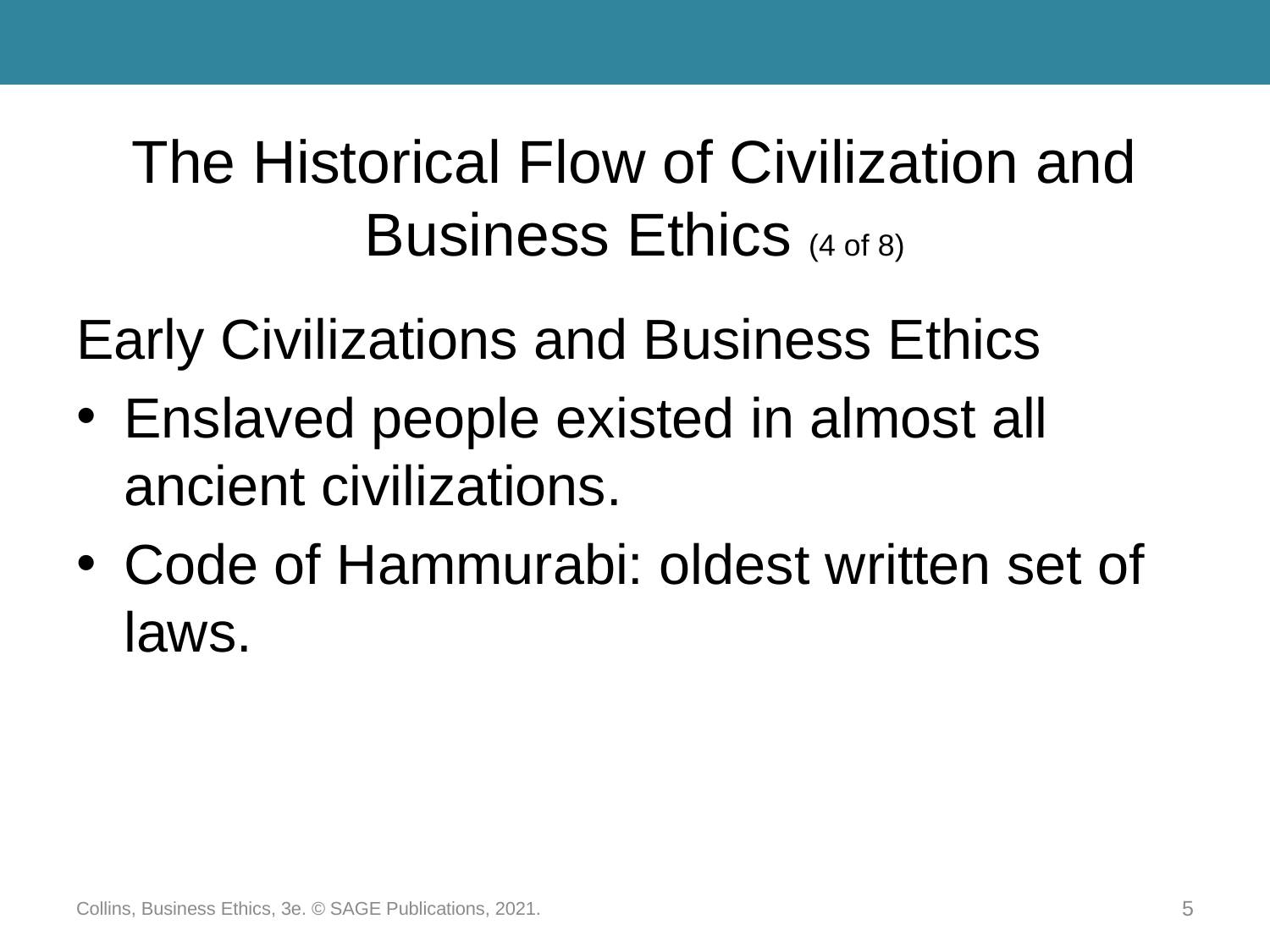

# The Historical Flow of Civilization and Business Ethics (4 of 8)
Early Civilizations and Business Ethics
Enslaved people existed in almost all ancient civilizations.
Code of Hammurabi: oldest written set of laws.

Collins, Business Ethics, 3e. © SAGE Publications, 2021.
5